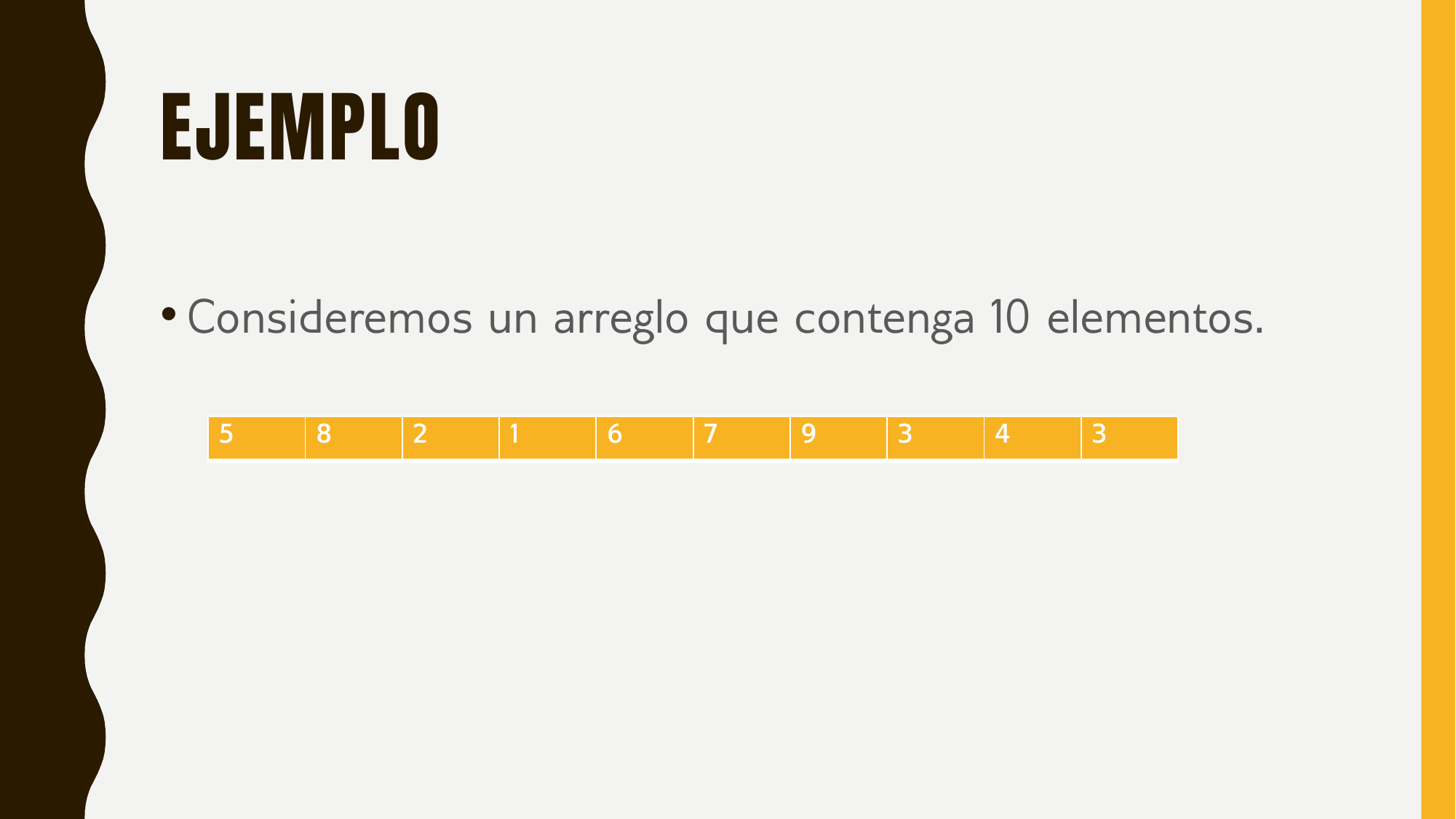

# ejemplo
Consideremos un arreglo que contenga 10 elementos.
| 5 | 8 | 2 | 1 | 6 | 7 | 9 | 3 | 4 | 3 |
| --- | --- | --- | --- | --- | --- | --- | --- | --- | --- |